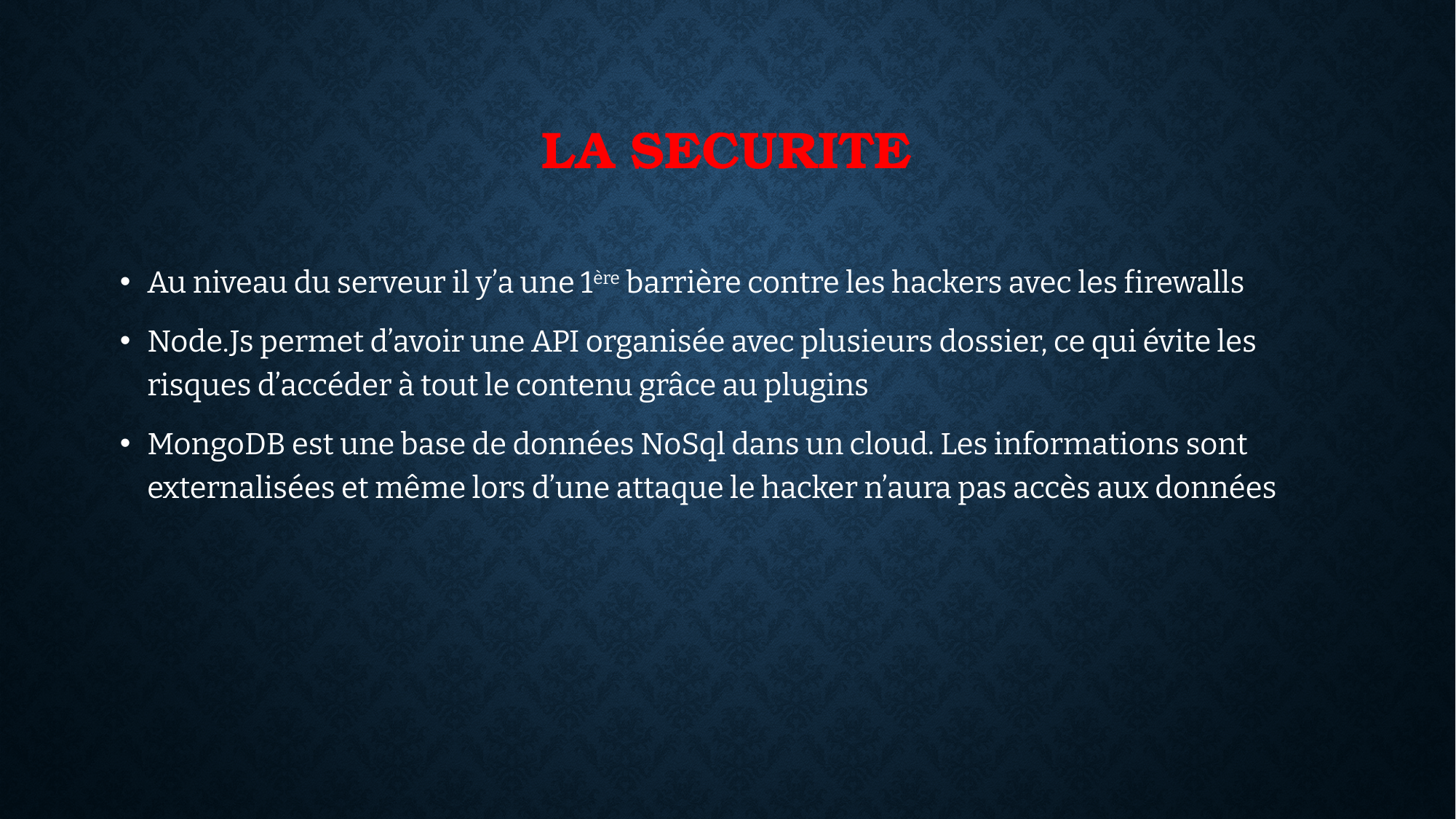

# LA SECURITE
Au niveau du serveur il y’a une 1ère barrière contre les hackers avec les firewalls
Node.Js permet d’avoir une API organisée avec plusieurs dossier, ce qui évite les risques d’accéder à tout le contenu grâce au plugins
MongoDB est une base de données NoSql dans un cloud. Les informations sont externalisées et même lors d’une attaque le hacker n’aura pas accès aux données